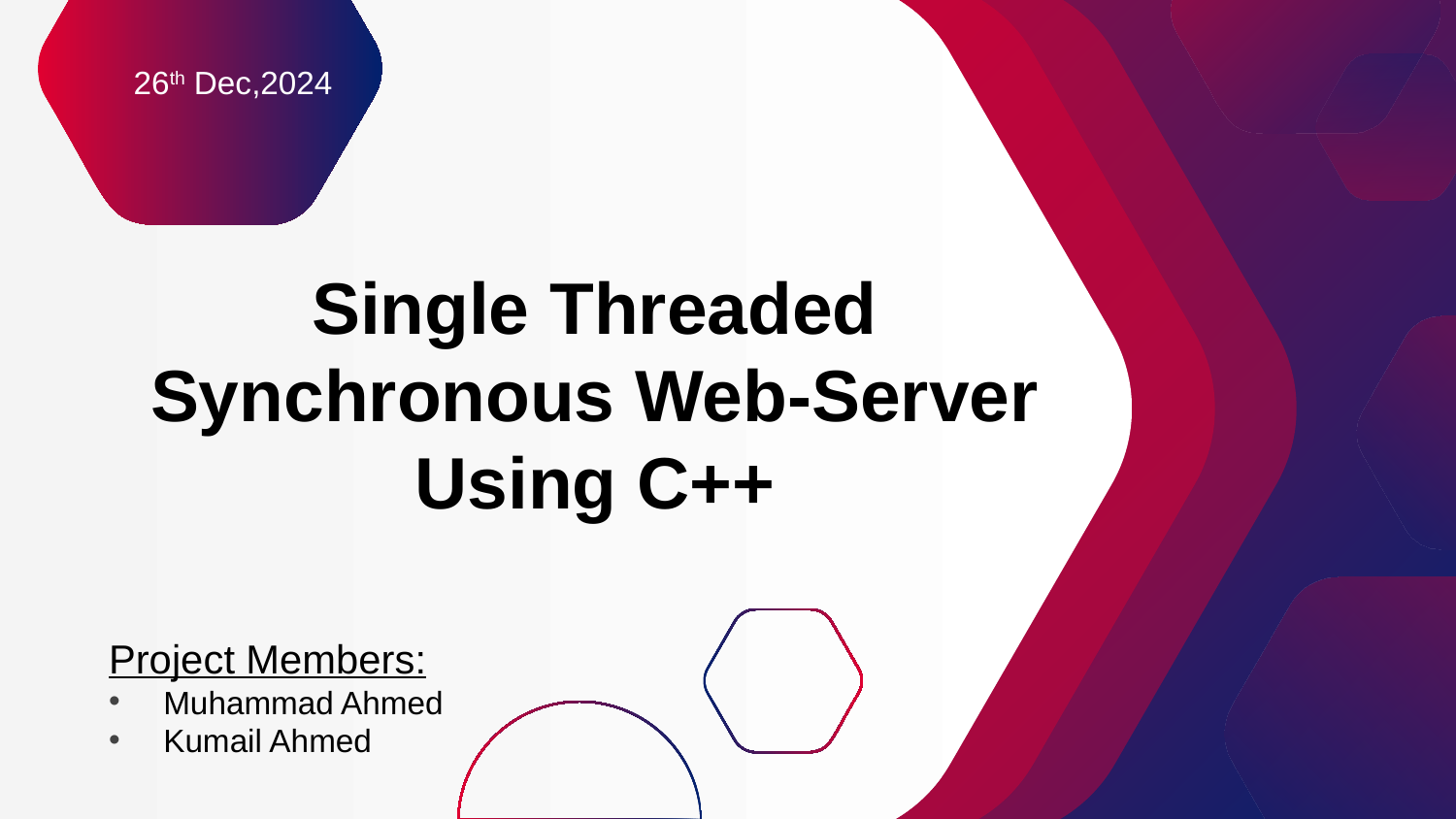

26th Dec,2024
# Single Threaded Synchronous Web-Server Using C++

Project Members:
Muhammad Ahmed
Kumail Ahmed